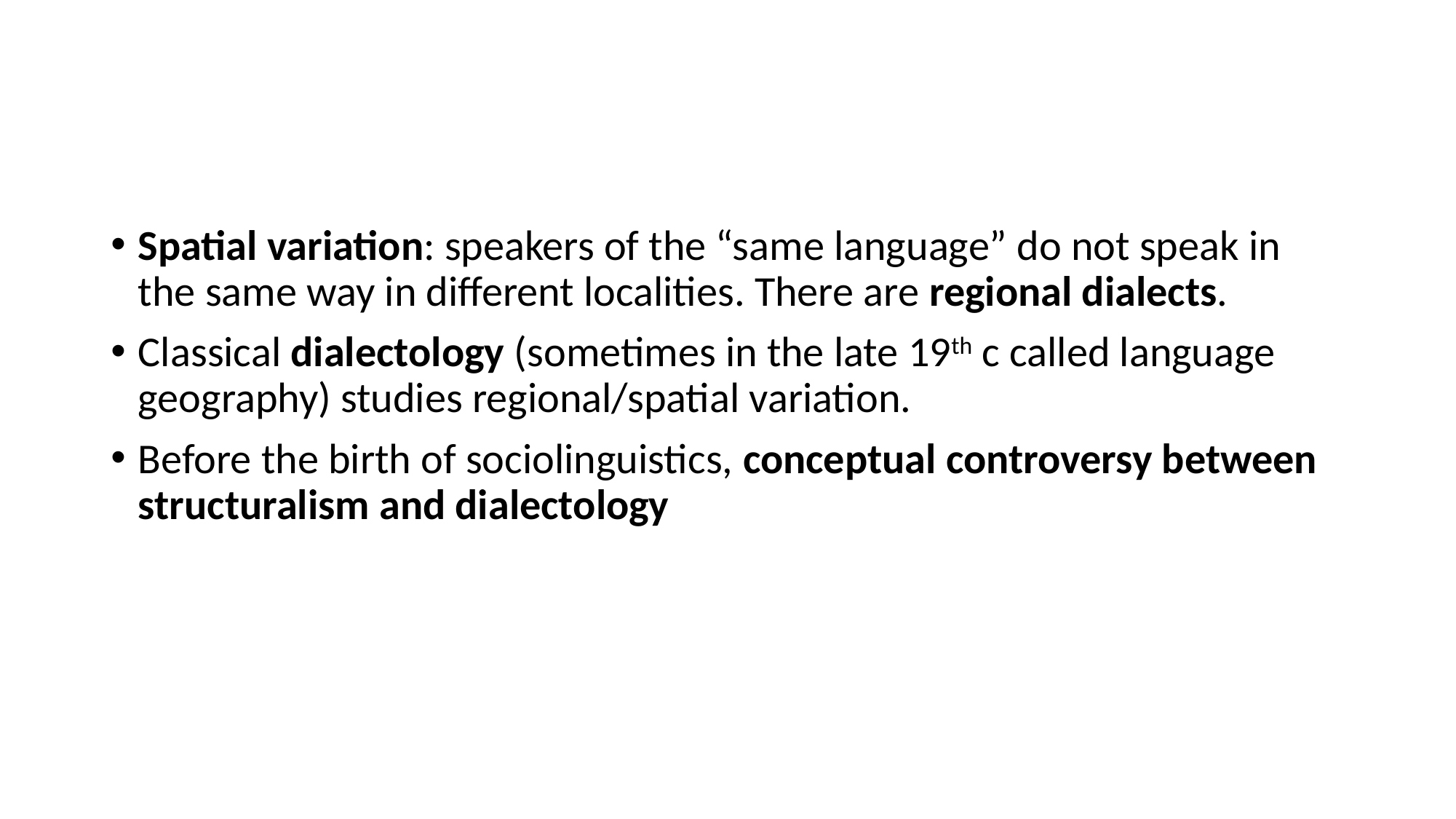

#
Spatial variation: speakers of the “same language” do not speak in the same way in different localities. There are regional dialects.
Classical dialectology (sometimes in the late 19th c called language geography) studies regional/spatial variation.
Before the birth of sociolinguistics, conceptual controversy between structuralism and dialectology